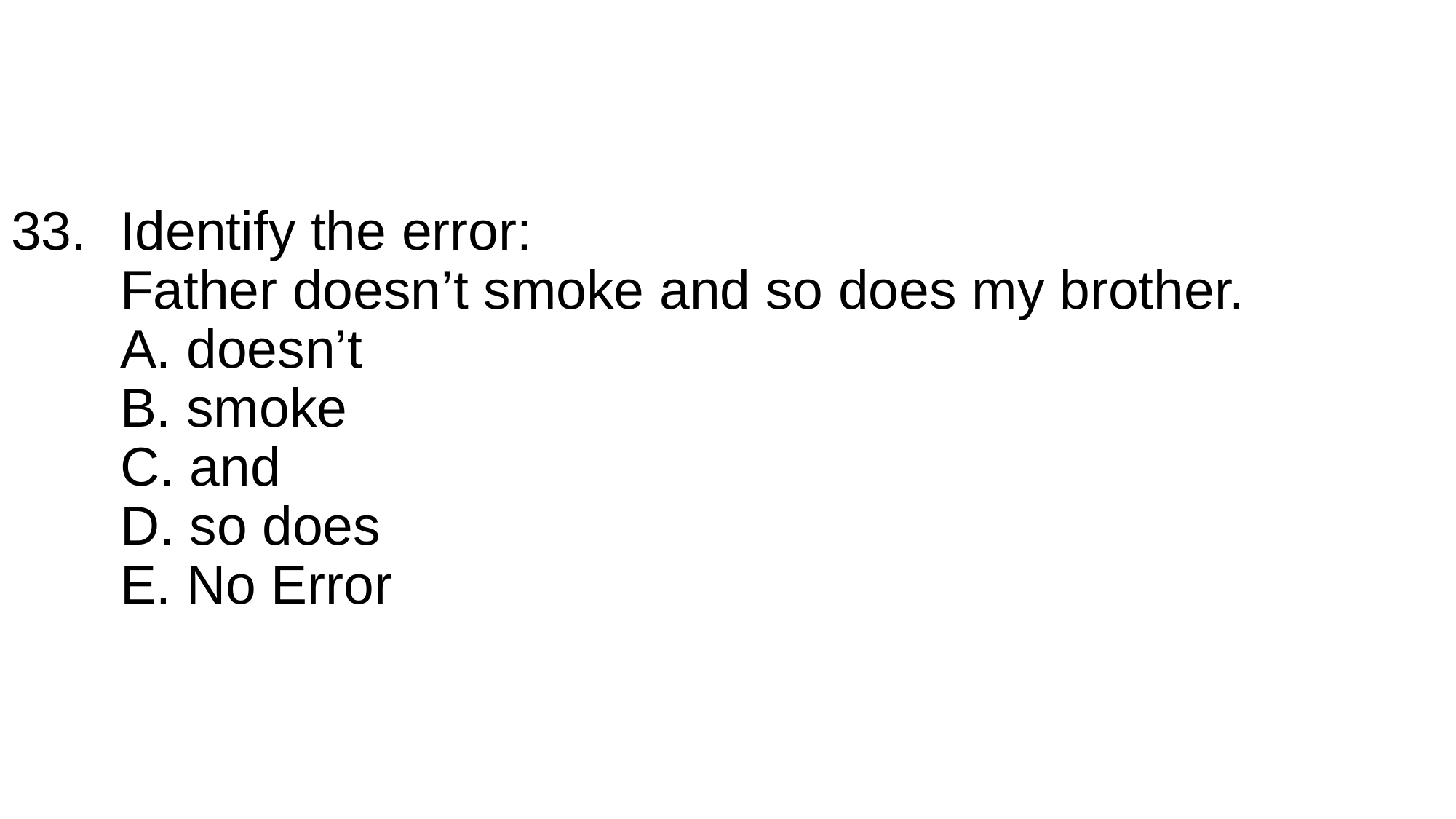

# 33. 	Identify the error: Father doesn’t smoke and so does my brother. A. doesn’t B. smoke C. and D. so does E. No Error